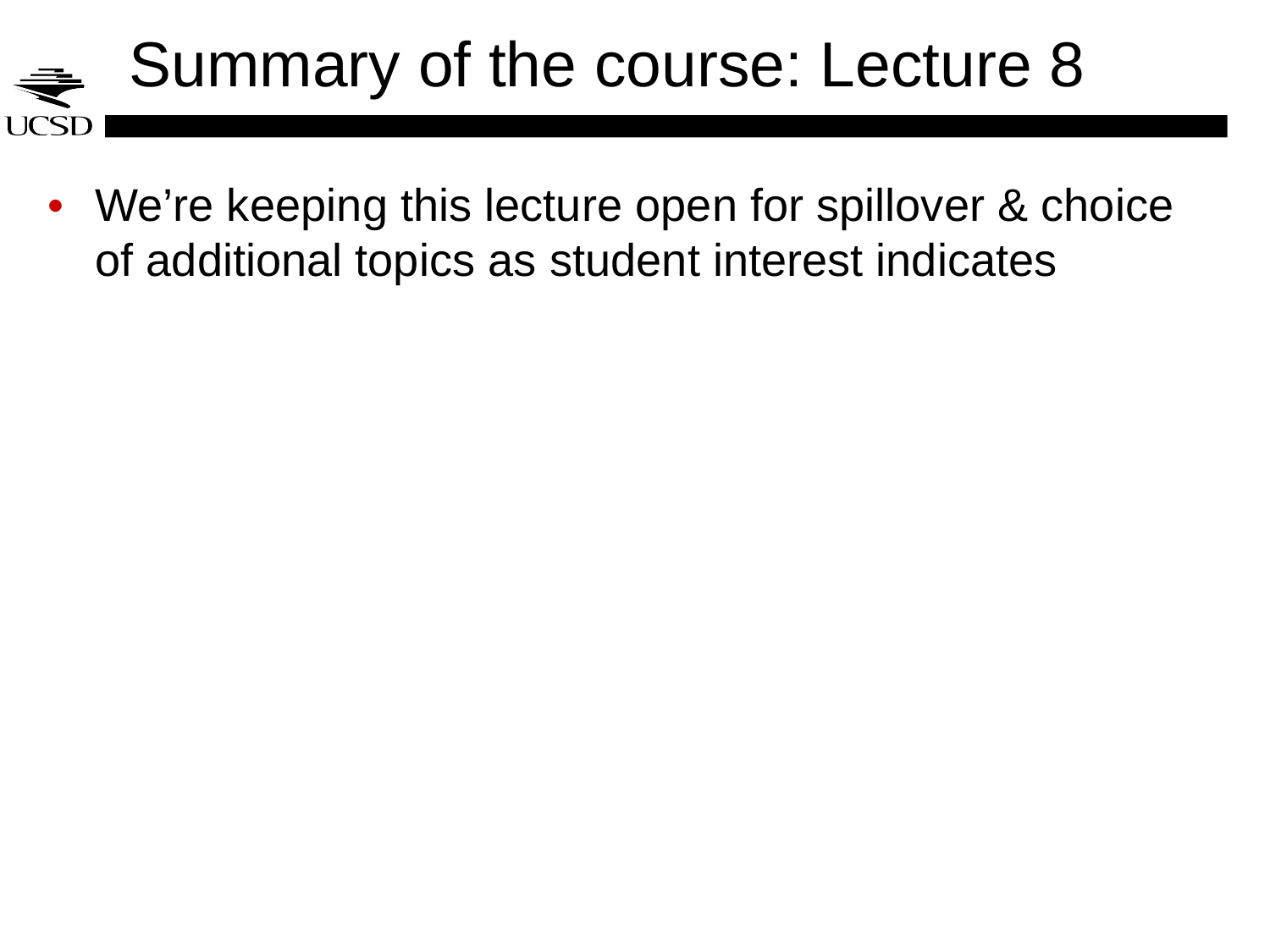

# Summary of the course: Lecture 8
We’re keeping this lecture open for spillover & choice of additional topics as student interest indicates